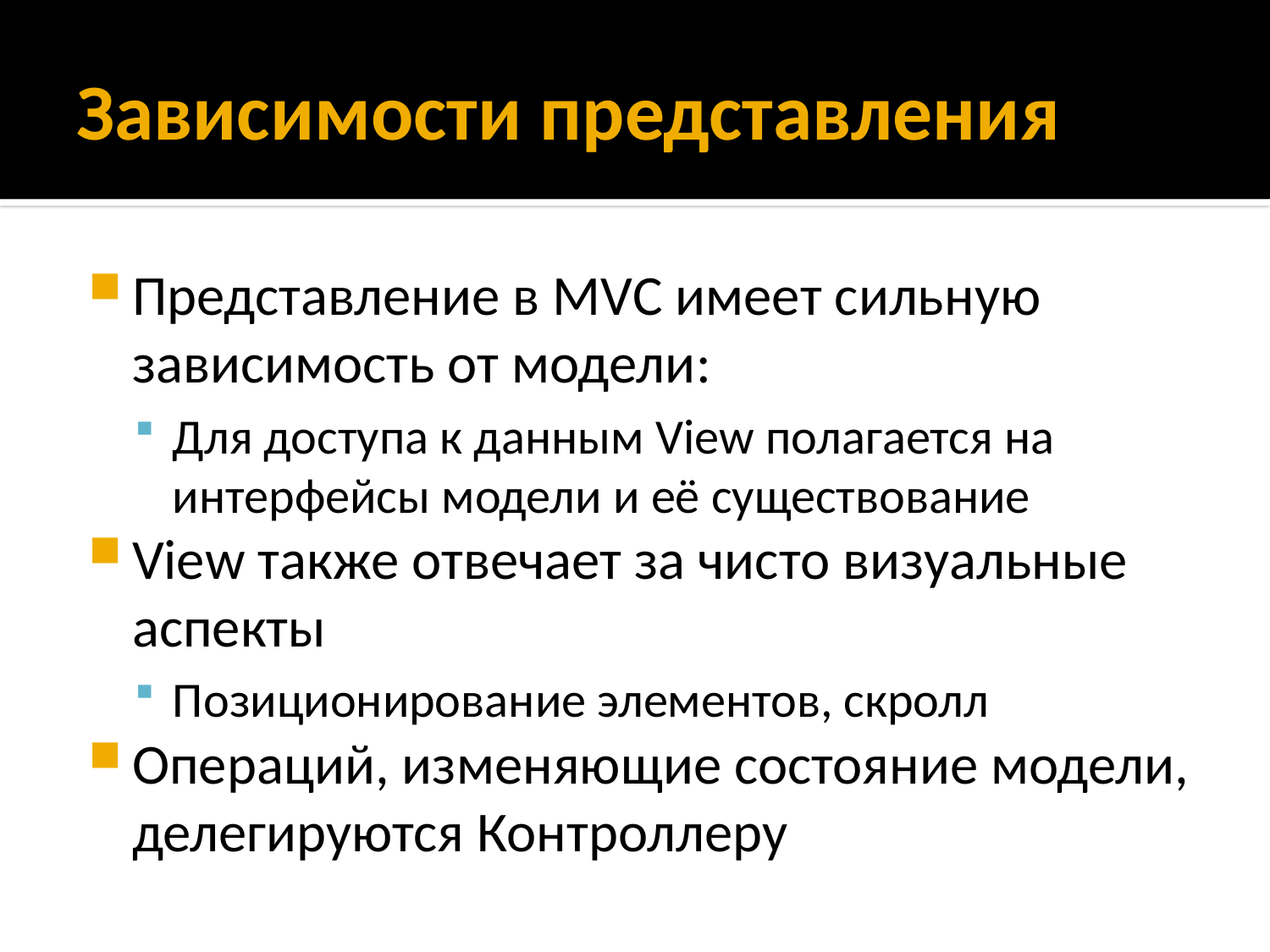

# Зависимости представления
Представление в MVC имеет сильную зависимость от модели:
Для доступа к данным View полагается на интерфейсы модели и её существование
View также отвечает за чисто визуальные аспекты
Позиционирование элементов, скролл
Операций, изменяющие состояние модели, делегируются Контроллеру